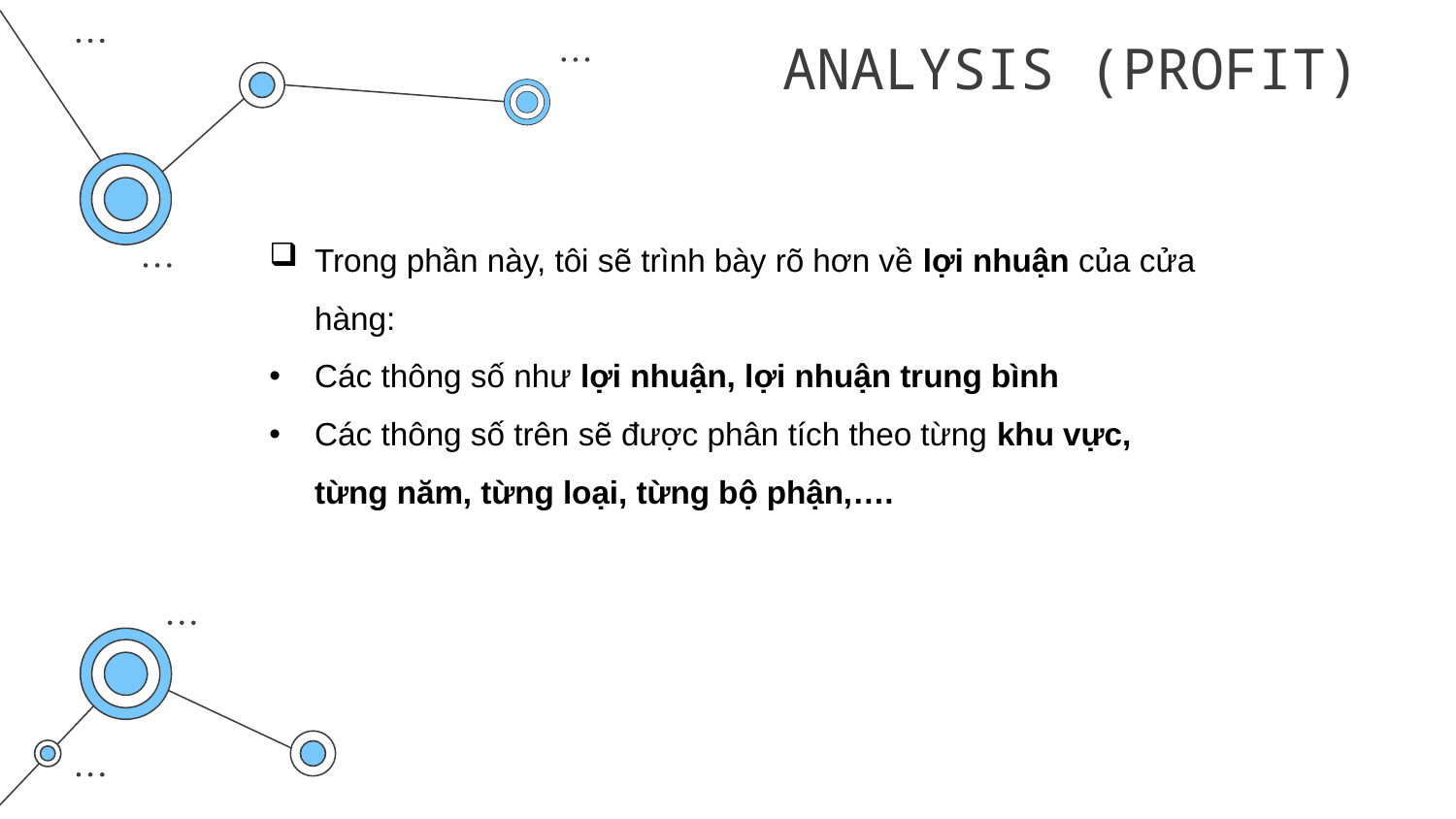

ANALYSIS (PROFIT)
Trong phần này, tôi sẽ trình bày rõ hơn về lợi nhuận của cửa hàng:
Các thông số như lợi nhuận, lợi nhuận trung bình
Các thông số trên sẽ được phân tích theo từng khu vực, từng năm, từng loại, từng bộ phận,….